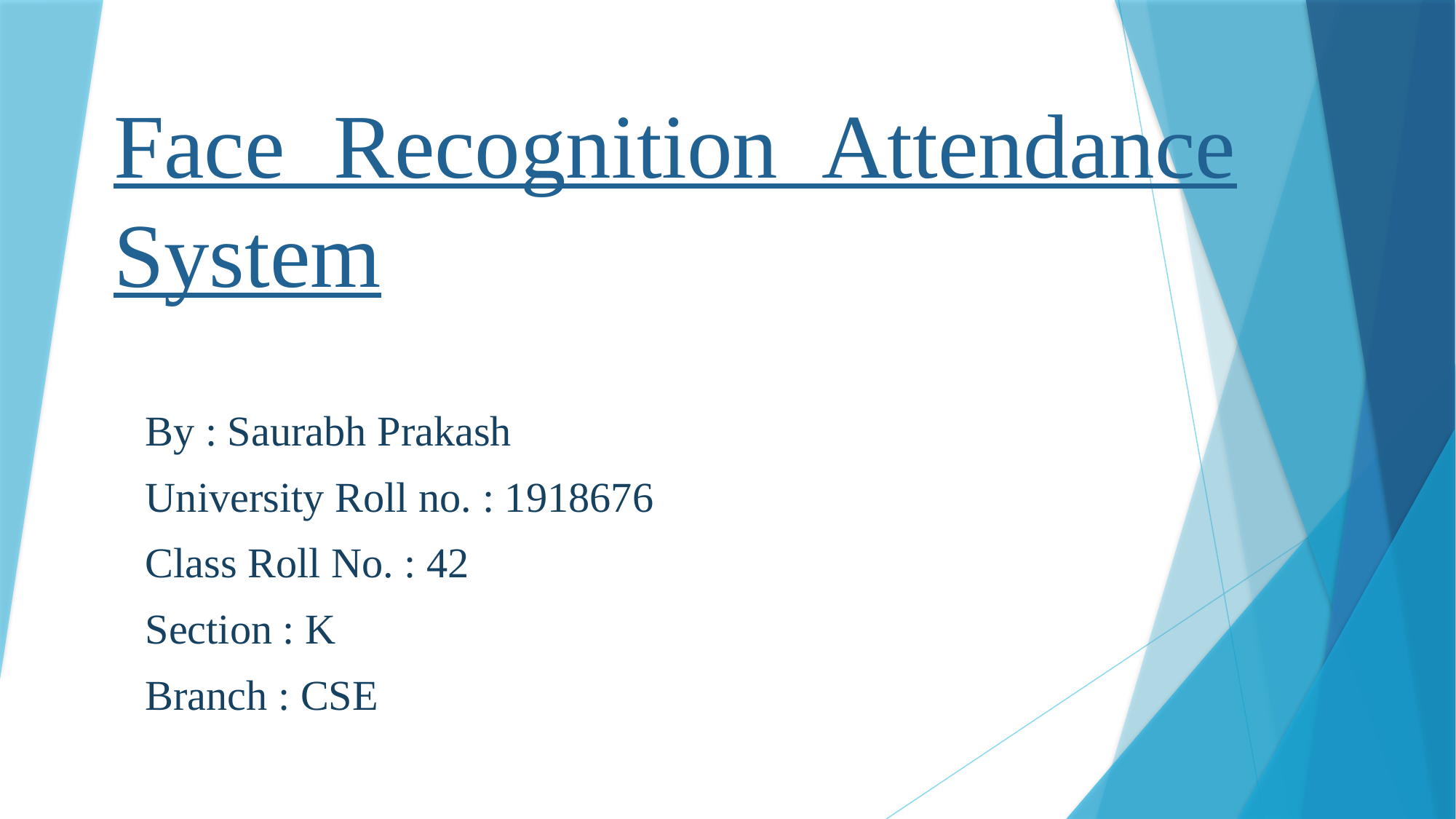

# Face Recognition Attendance System
By : Saurabh Prakash
University Roll no. : 1918676
Class Roll No. : 42
Section : K
Branch : CSE